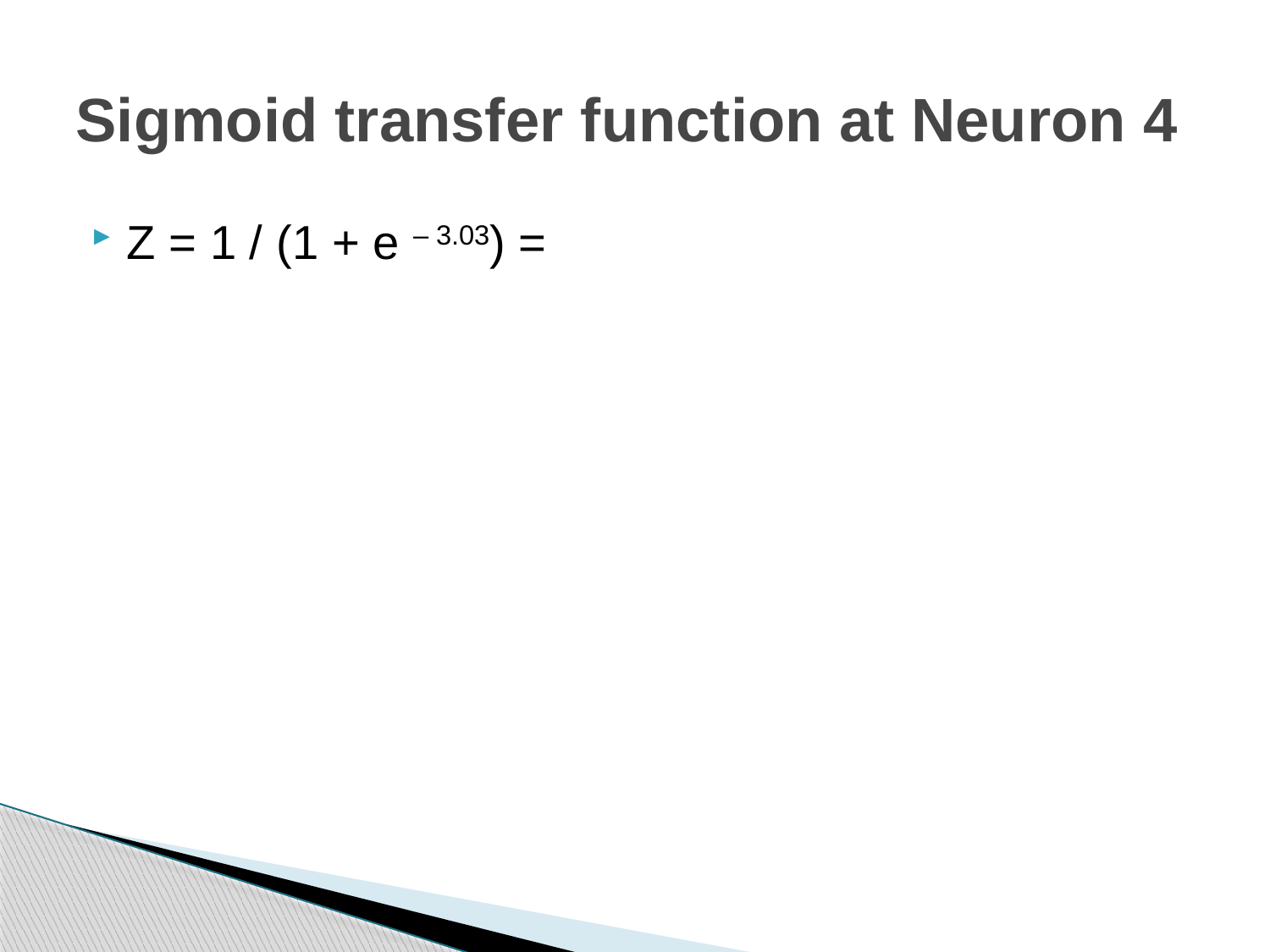

# Sigmoid transfer function at Neuron 4
Z = 1 / (1 + e – 3.03) =